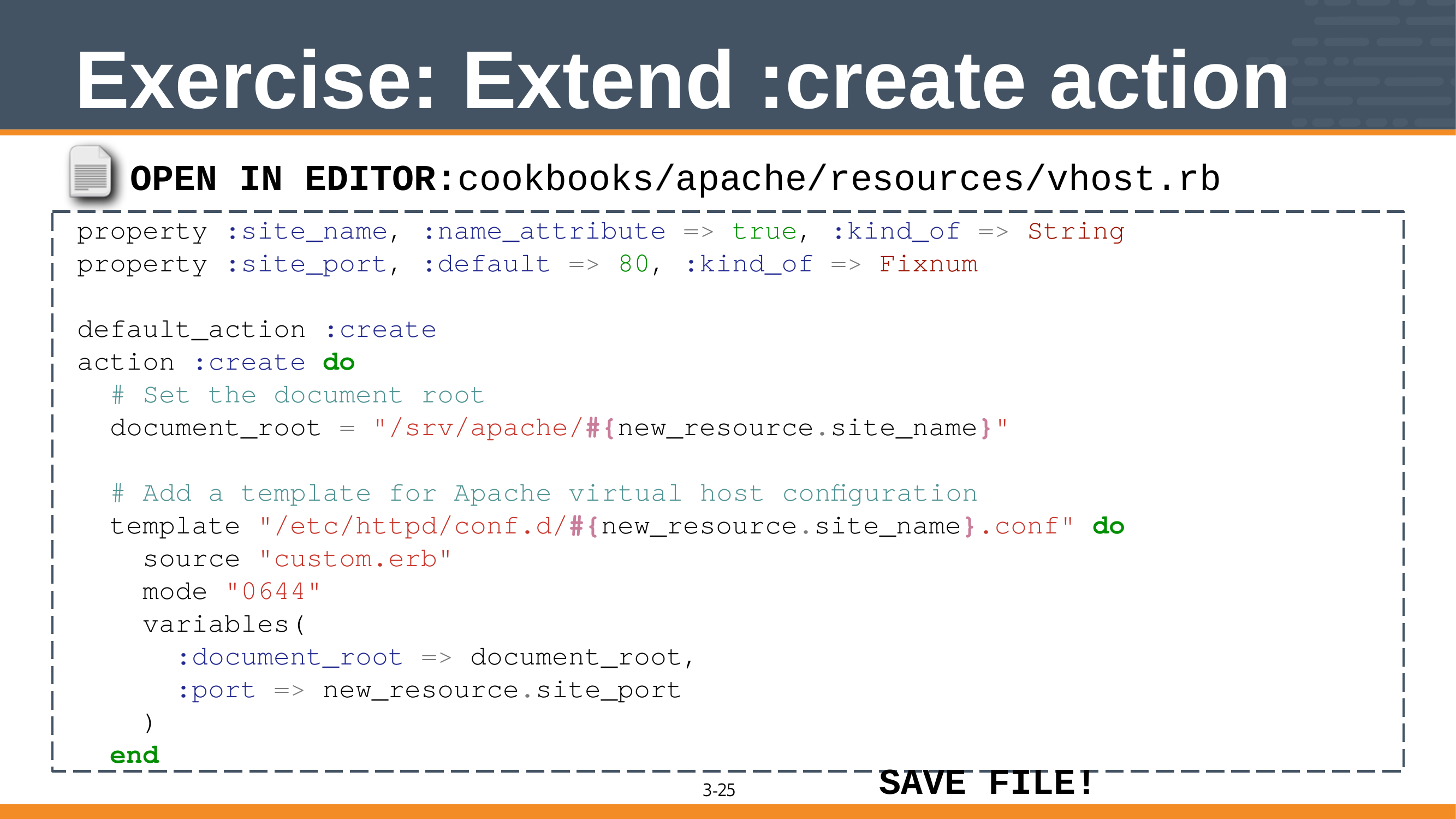

# Exercise: Extend :create action

OPEN IN EDITOR:cookbooks/apache/resources/vhost.rb
property :site_name, :name_attribute => true, :kind_of => String
property :site_port, :default => 80, :kind_of => Fixnum

default_action :create
action :create do
  # Set the document root
  document_root = "/srv/apache/#{new_resource.site_name}"

  # Add a template for Apache virtual host configuration
  template "/etc/httpd/conf.d/#{new_resource.site_name}.conf" do
    source "custom.erb"
    mode "0644"
    variables(
      :document_root => document_root,
      :port => new_resource.site_port
    )
  end
SAVE FILE!
25